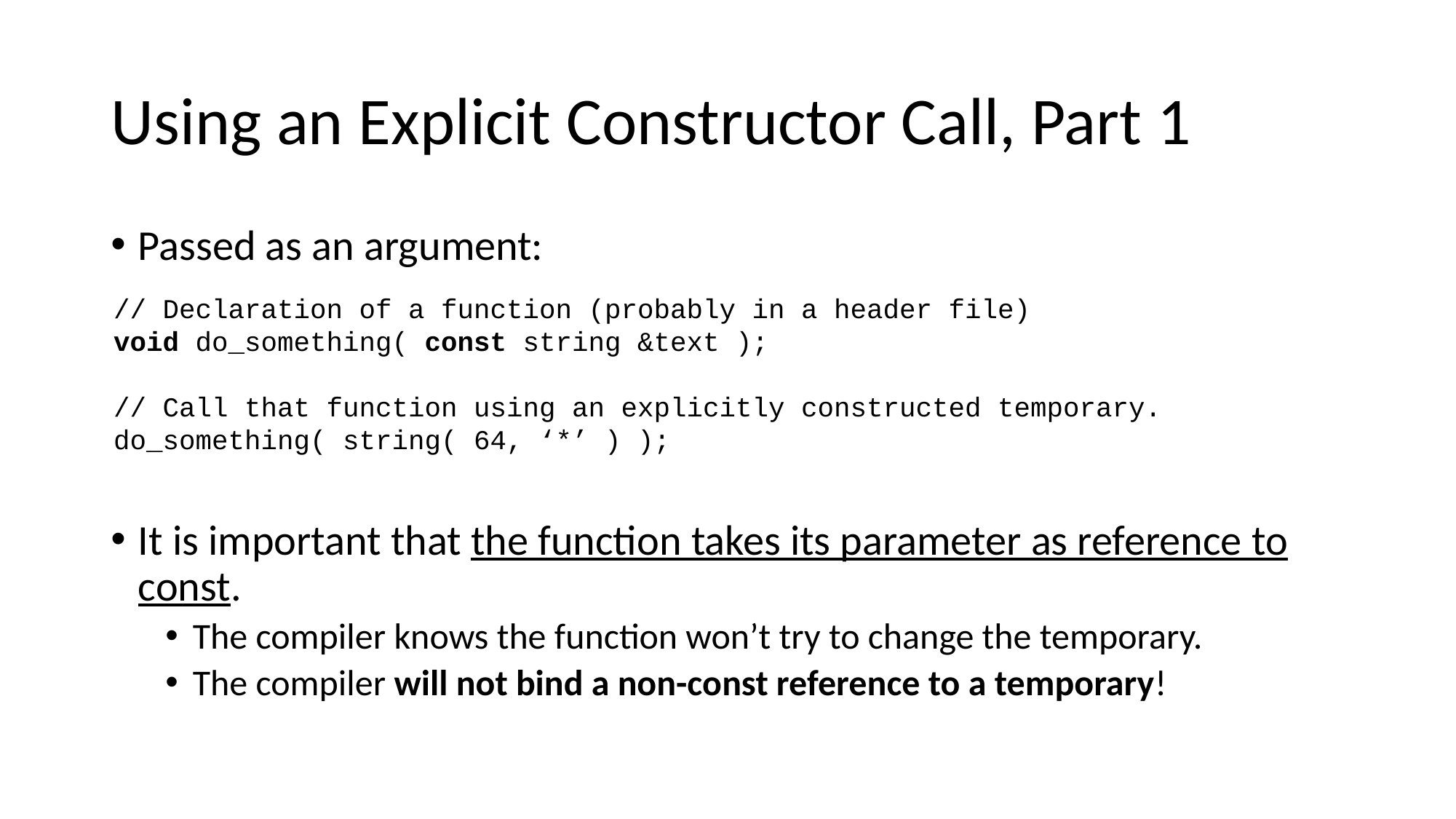

# Using an Explicit Constructor Call, Part 1
Passed as an argument:
It is important that the function takes its parameter as reference to const.
The compiler knows the function won’t try to change the temporary.
The compiler will not bind a non-const reference to a temporary!
// Declaration of a function (probably in a header file)
void do_something( const string &text );

// Call that function using an explicitly constructed temporary.
do_something( string( 64, ‘*’ ) );